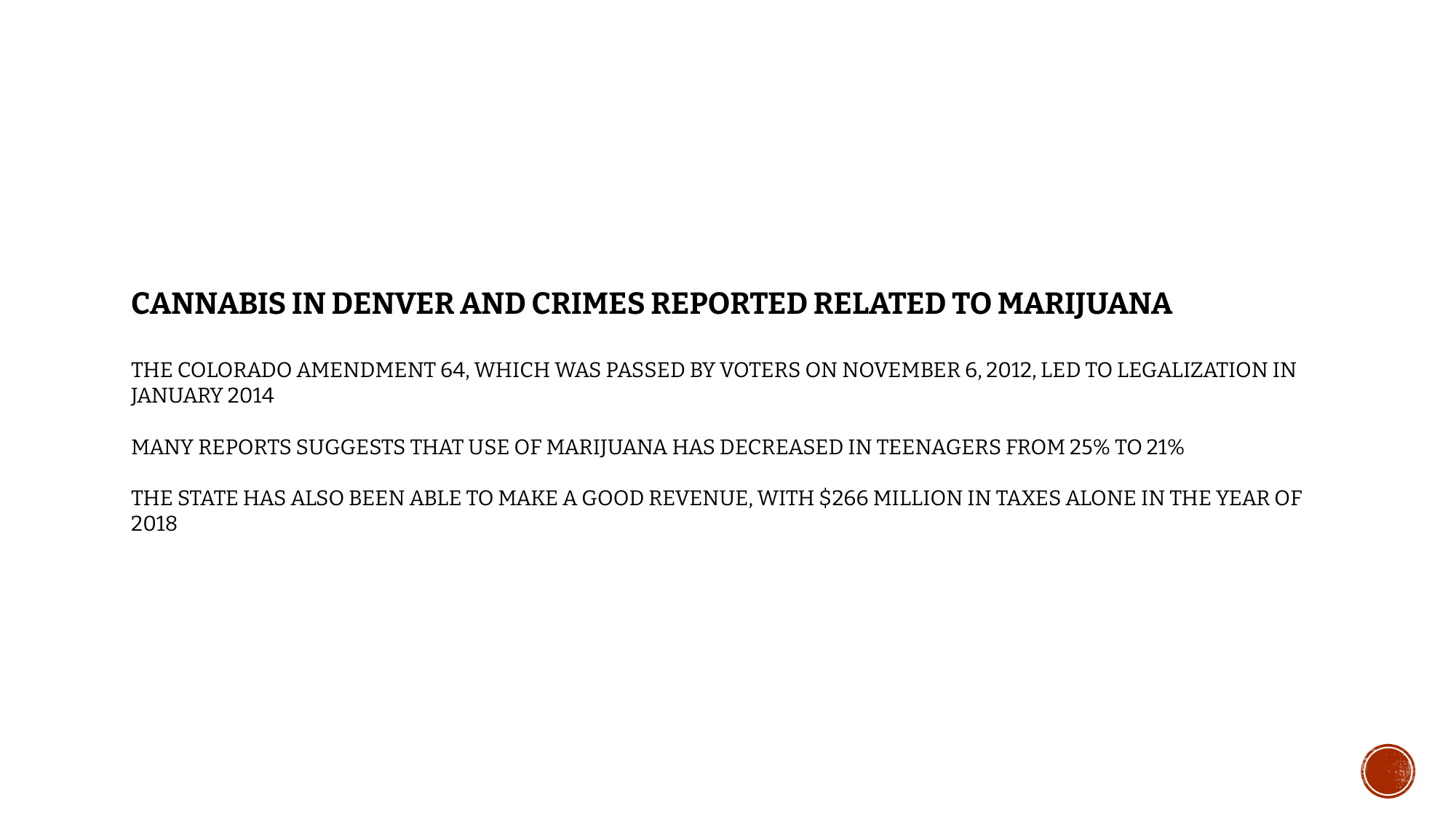

# CANNABIS IN DENVER AND CRIMES REPORTED RELATED TO MARIJUANA The Colorado amendment 64, which was passed by voters on November 6, 2012, led to legalization in January 2014 Many reports suggests that use of marijuana has decreased in teenagers from 25% to 21% The state has also been able to make a good revenue, with $266 million in taxes alone in the year of 2018